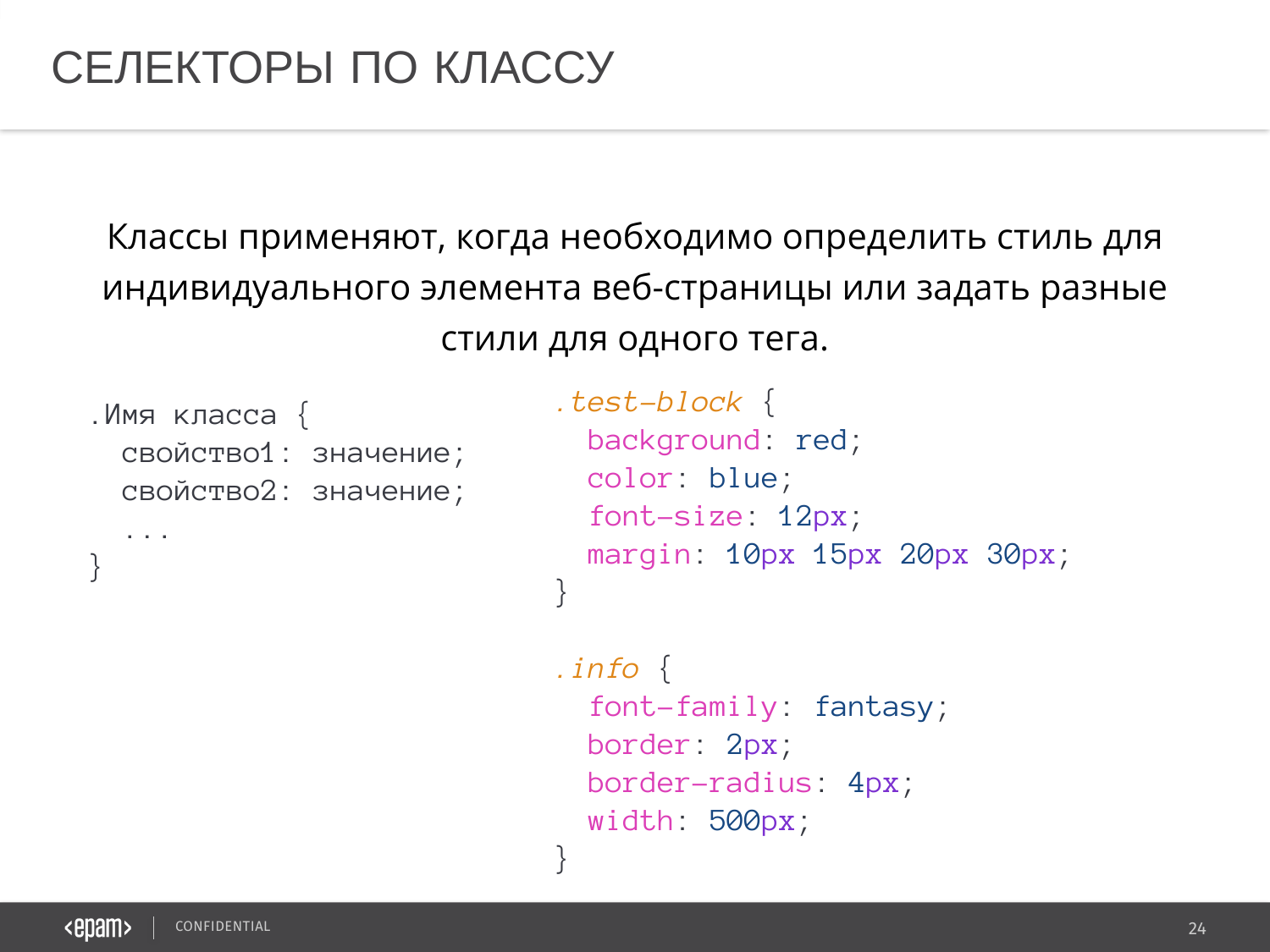

СЕЛЕКТОРЫ ПО КЛАССУ

Классы применяют, когда необходимо определить стиль для индивидуального элемента веб-страницы или задать разные стили для одного тега.
.test-block {
  background: red;
  color: blue;
  font-size: 12px;
  margin: 10px 15px 20px 30px;
}
.info {
  font-family: fantasy;
  border: 2px;
  border-radius: 4px;
  width: 500px;
}
.Имя класса {
  свойство1: значение;
  свойство2: значение;
  ...
}